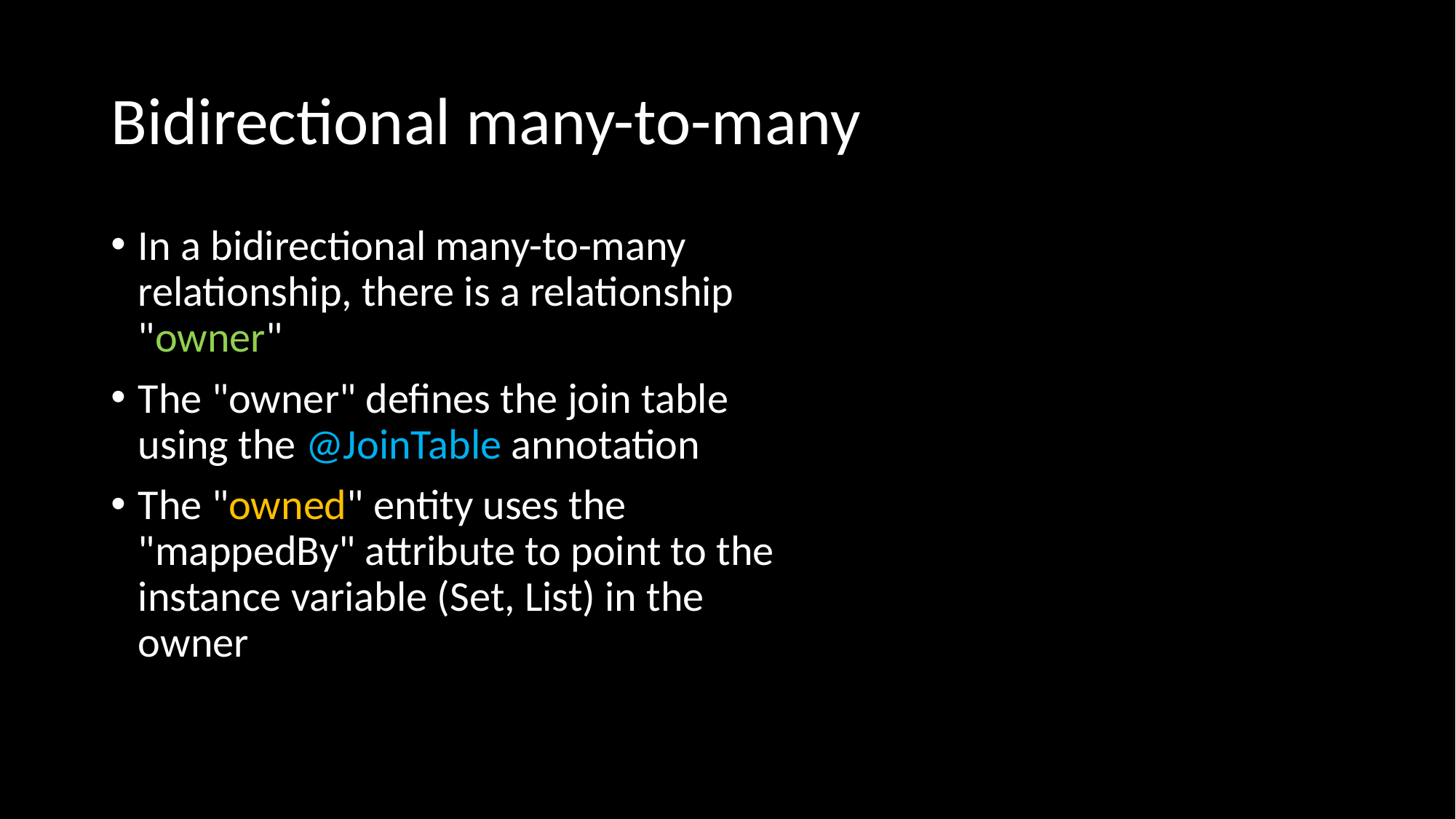

# Bidirectional many-to-many
In a bidirectional many-to-many relationship, there is a relationship "owner"
The "owner" defines the join table using the @JoinTable annotation
The "owned" entity uses the "mappedBy" attribute to point to the instance variable (Set, List) in the owner